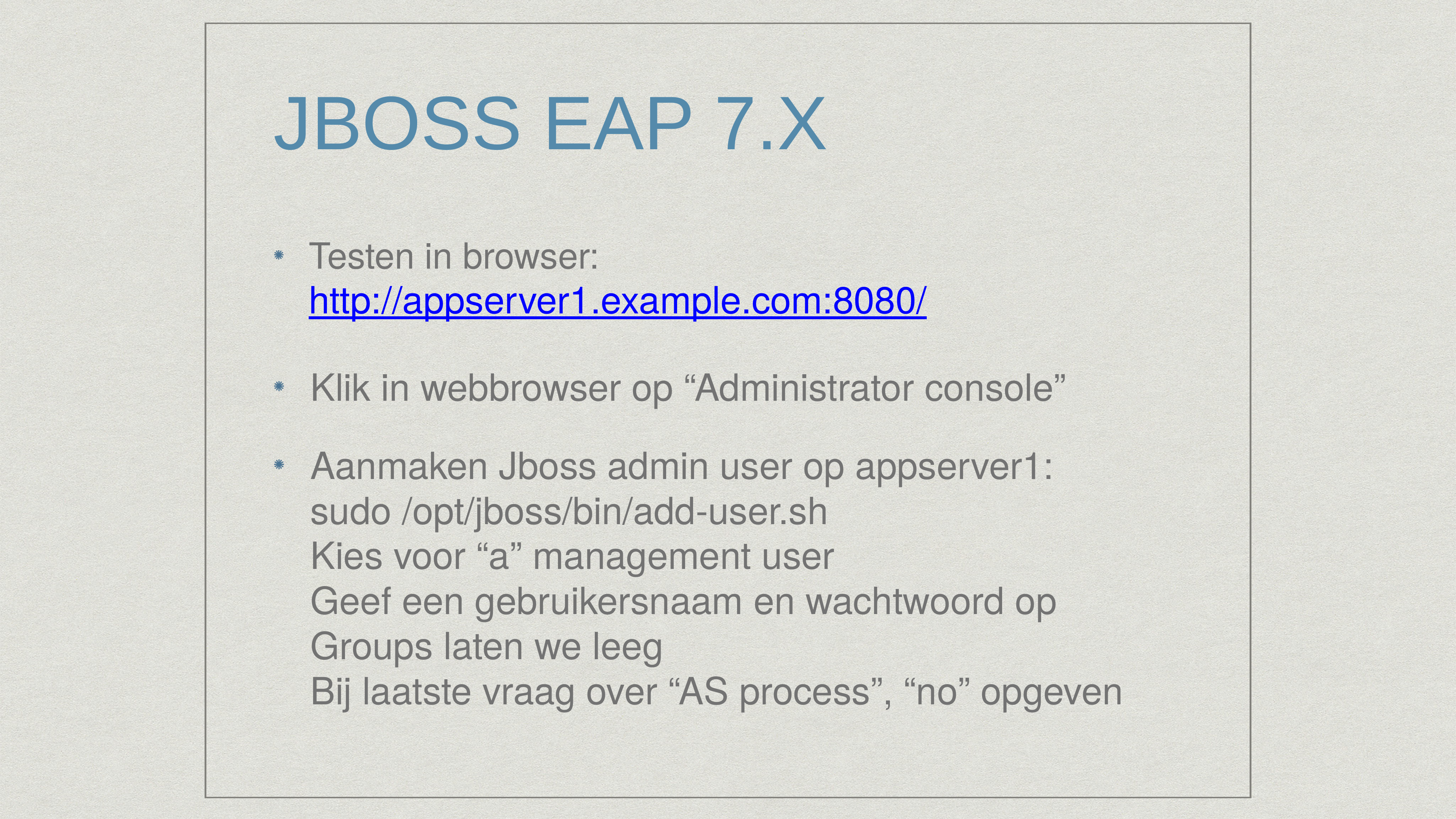

# JBOSS EAP 7.X
Testen in browser:
http://appserver1.example.com:8080/
Klik in webbrowser op “Administrator console”
Aanmaken Jboss admin user op appserver1:
sudo /opt/jboss/bin/add-user.sh
Kies voor “a” management user
Geef een gebruikersnaam en wachtwoord op
Groups laten we leeg
Bij laatste vraag over “AS process”, “no” opgeven